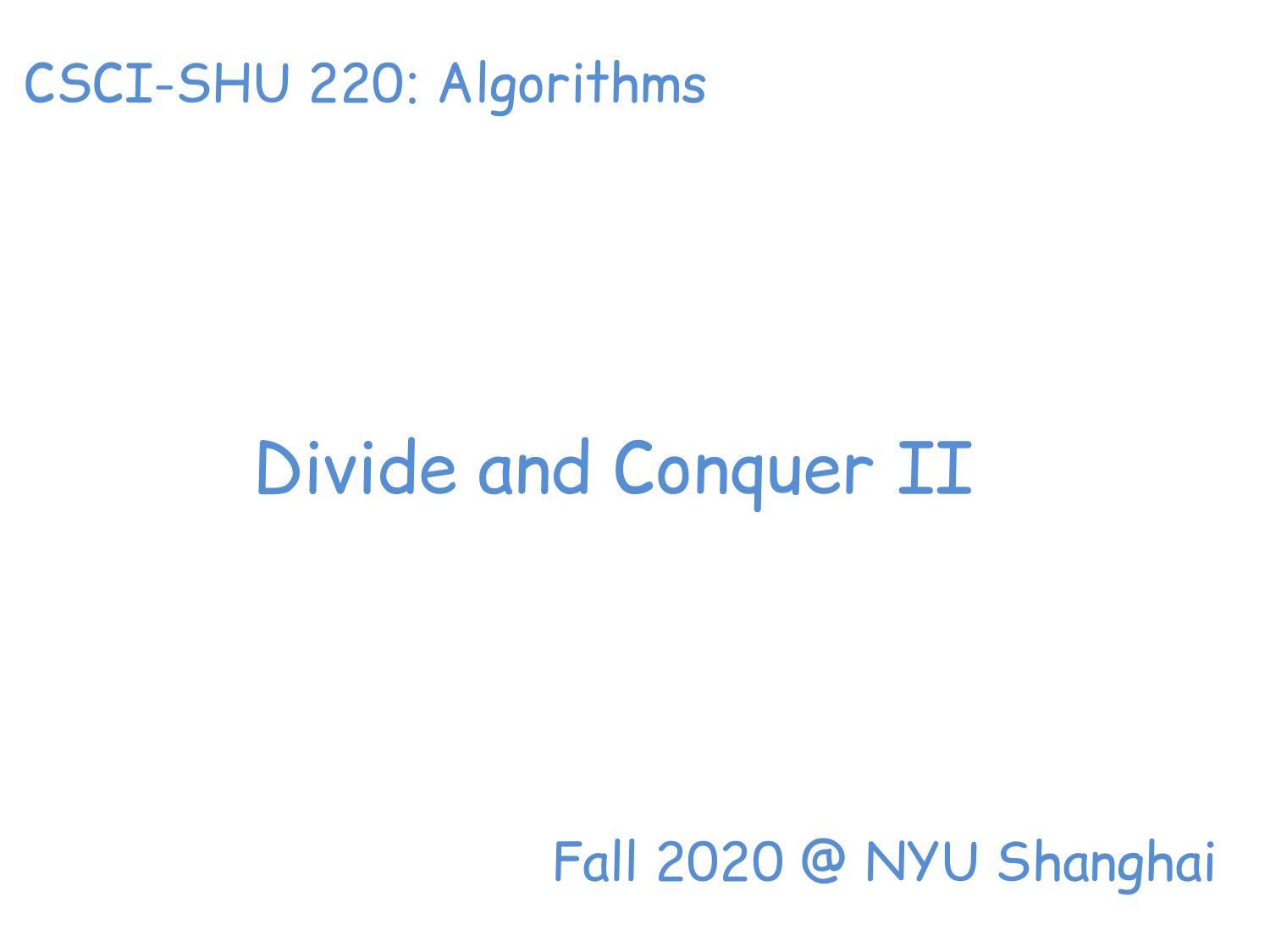

CSCI-SHU 220: Algorithms
Divide and Conquer II
Fall 2020 @ NYU Shanghai